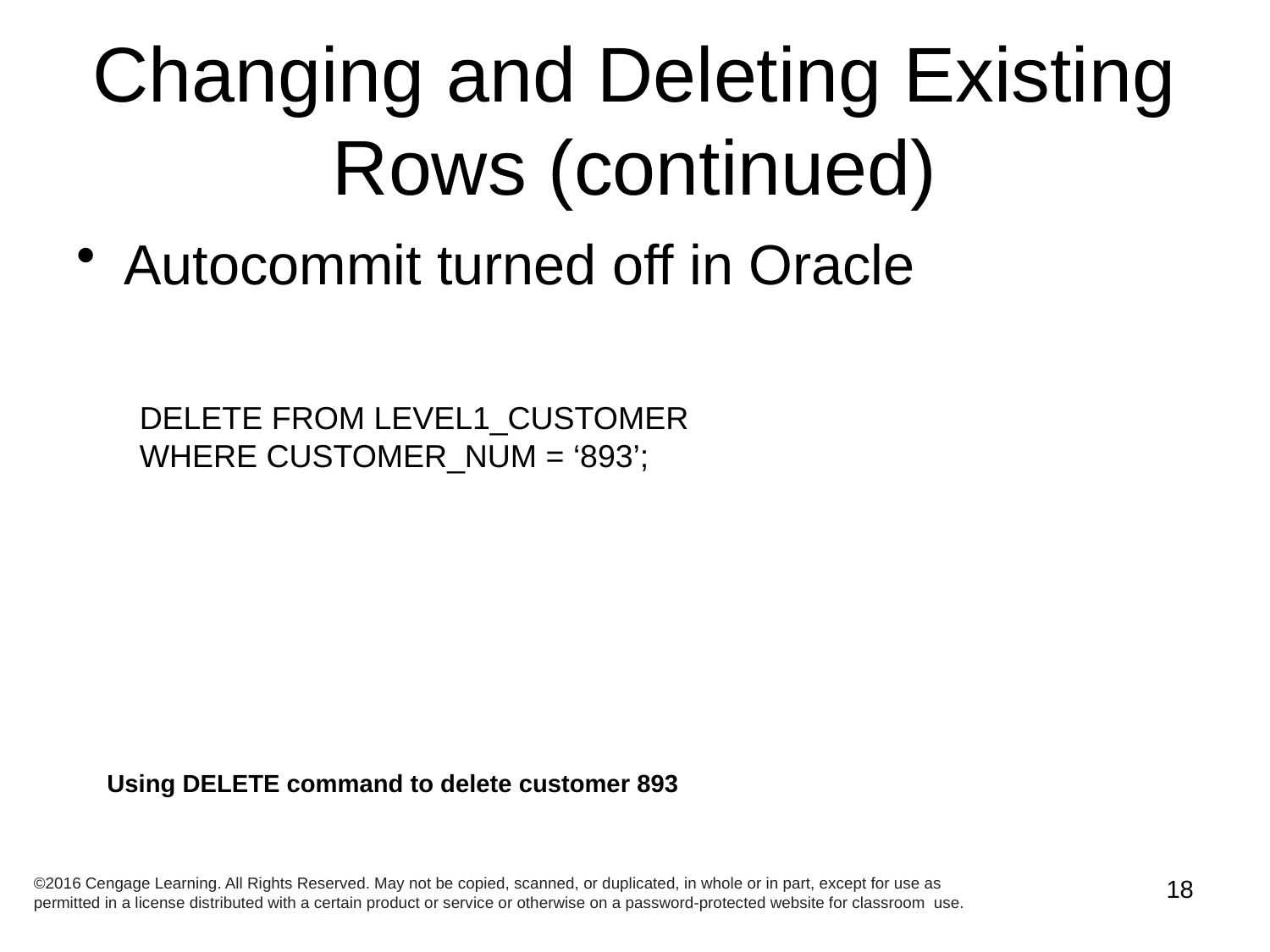

# Changing and Deleting Existing Rows (continued)
Autocommit turned off in Oracle
DELETE FROM LEVEL1_CUSTOMER
WHERE CUSTOMER_NUM = ‘893’;
Using DELETE command to delete customer 893
©2016 Cengage Learning. All Rights Reserved. May not be copied, scanned, or duplicated, in whole or in part, except for use as permitted in a license distributed with a certain product or service or otherwise on a password-protected website for classroom  use.
18